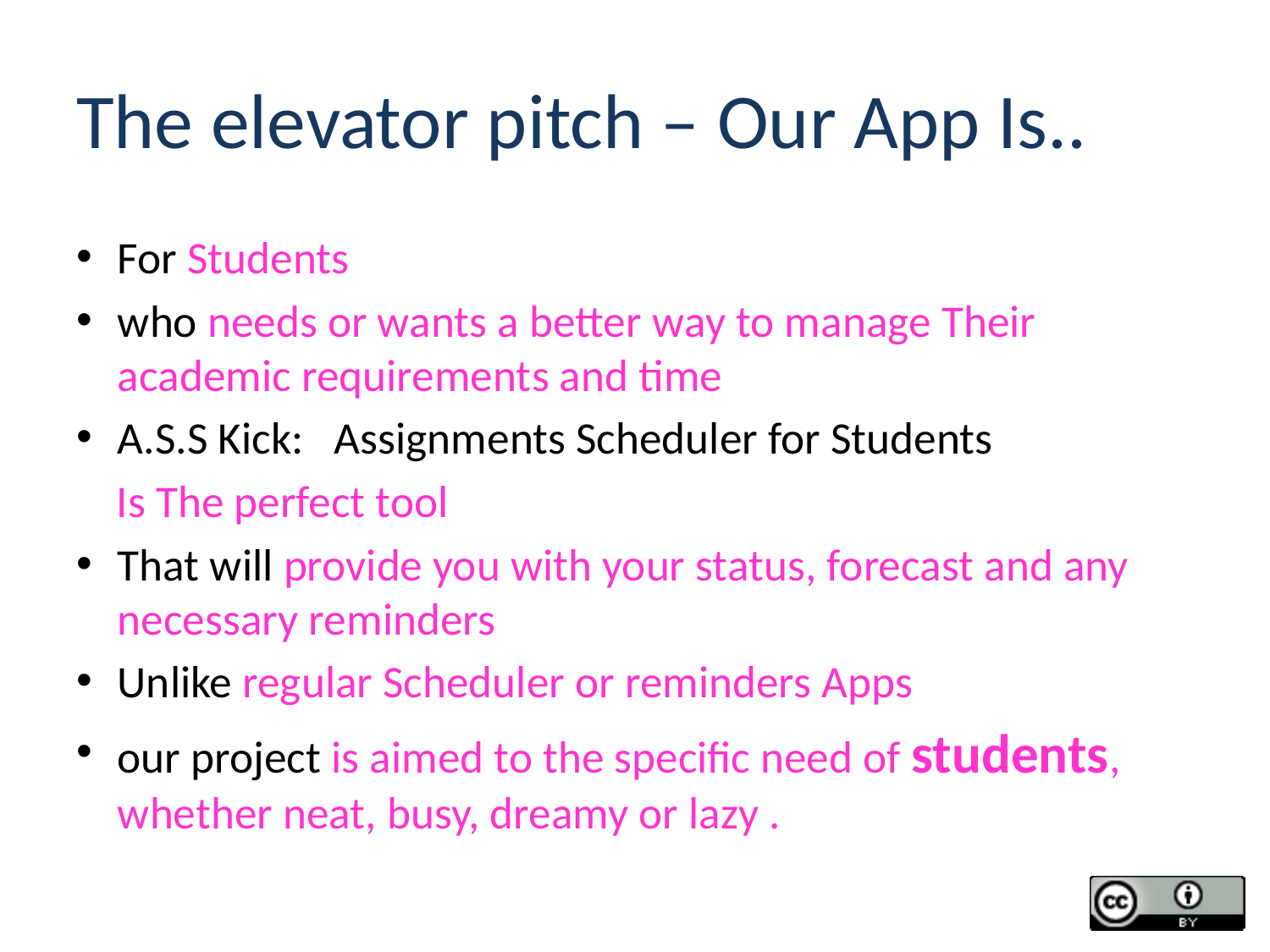

# The elevator pitch – Our App Is..
For Students
who needs or wants a better way to manage Their academic requirements and time
A.S.S Kick:   Assignments Scheduler for Students
    Is The perfect tool
That will provide you with your status, forecast and any necessary reminders
Unlike regular Scheduler or reminders Apps
our project is aimed to the specific need of students, whether neat, busy, dreamy or lazy .